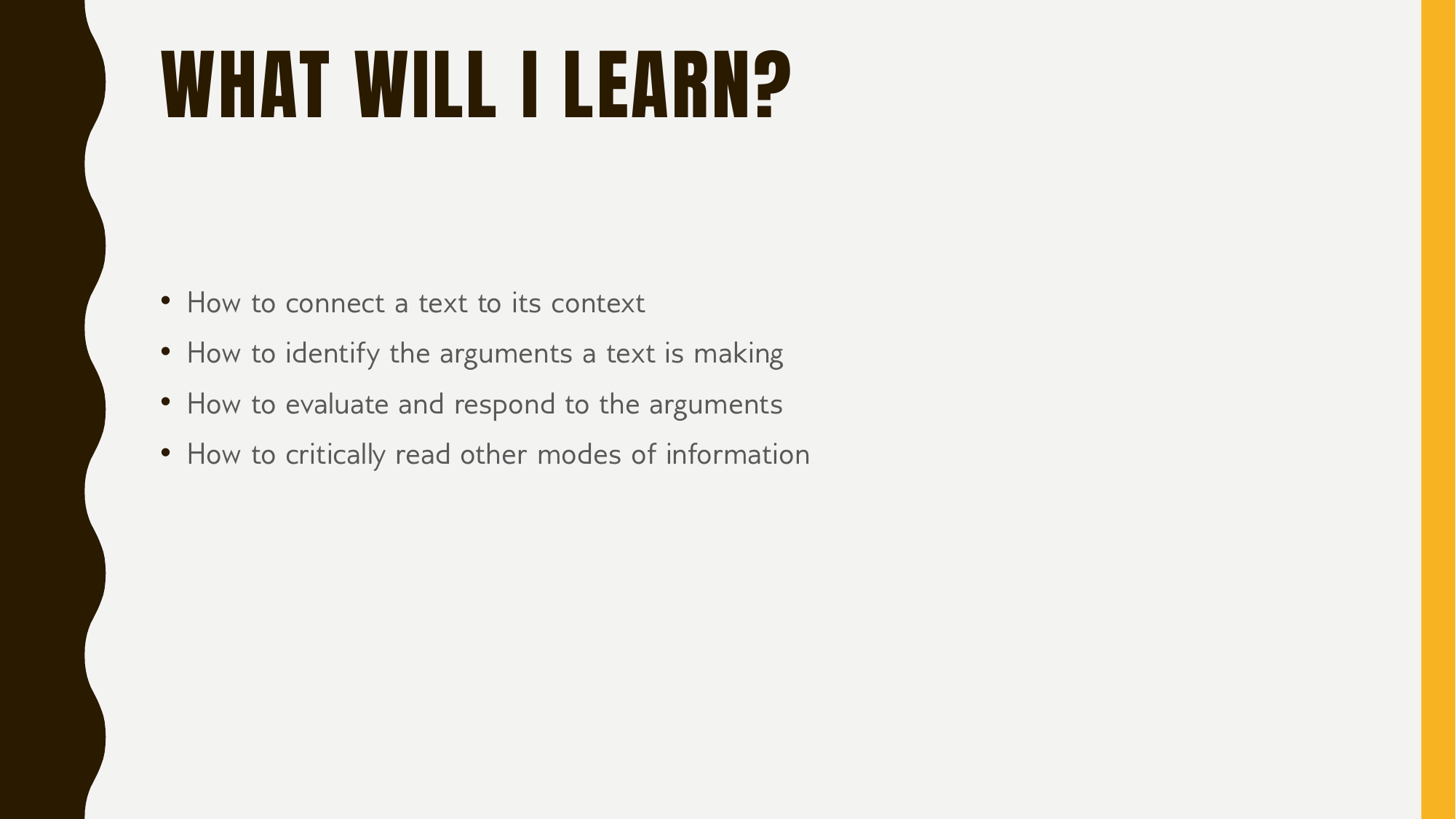

# What will I learn?
How to connect a text to its context
How to identify the arguments a text is making
How to evaluate and respond to the arguments
How to critically read other modes of information